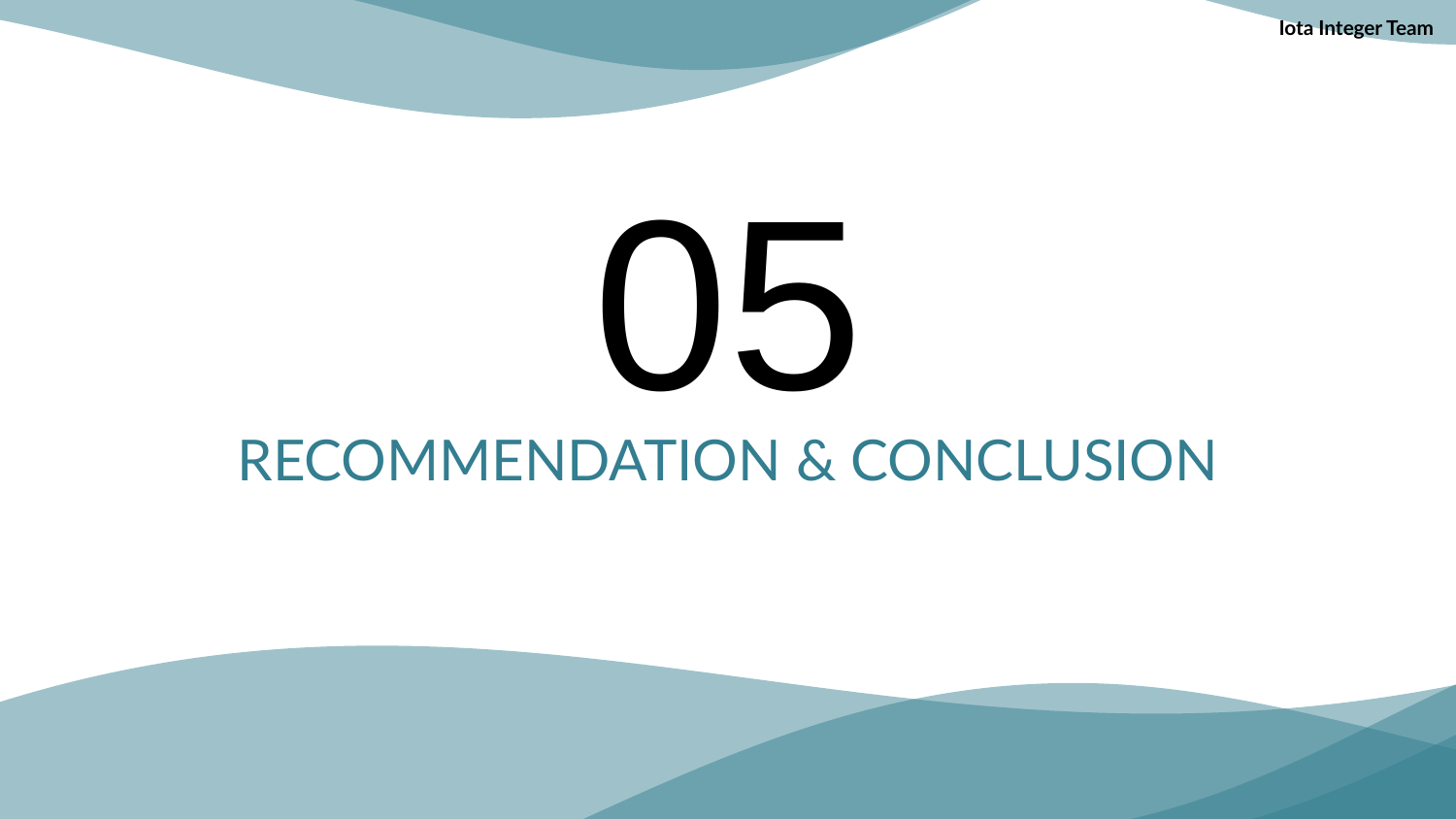

Iota Integer Team
# 05
RECOMMENDATION & CONCLUSION